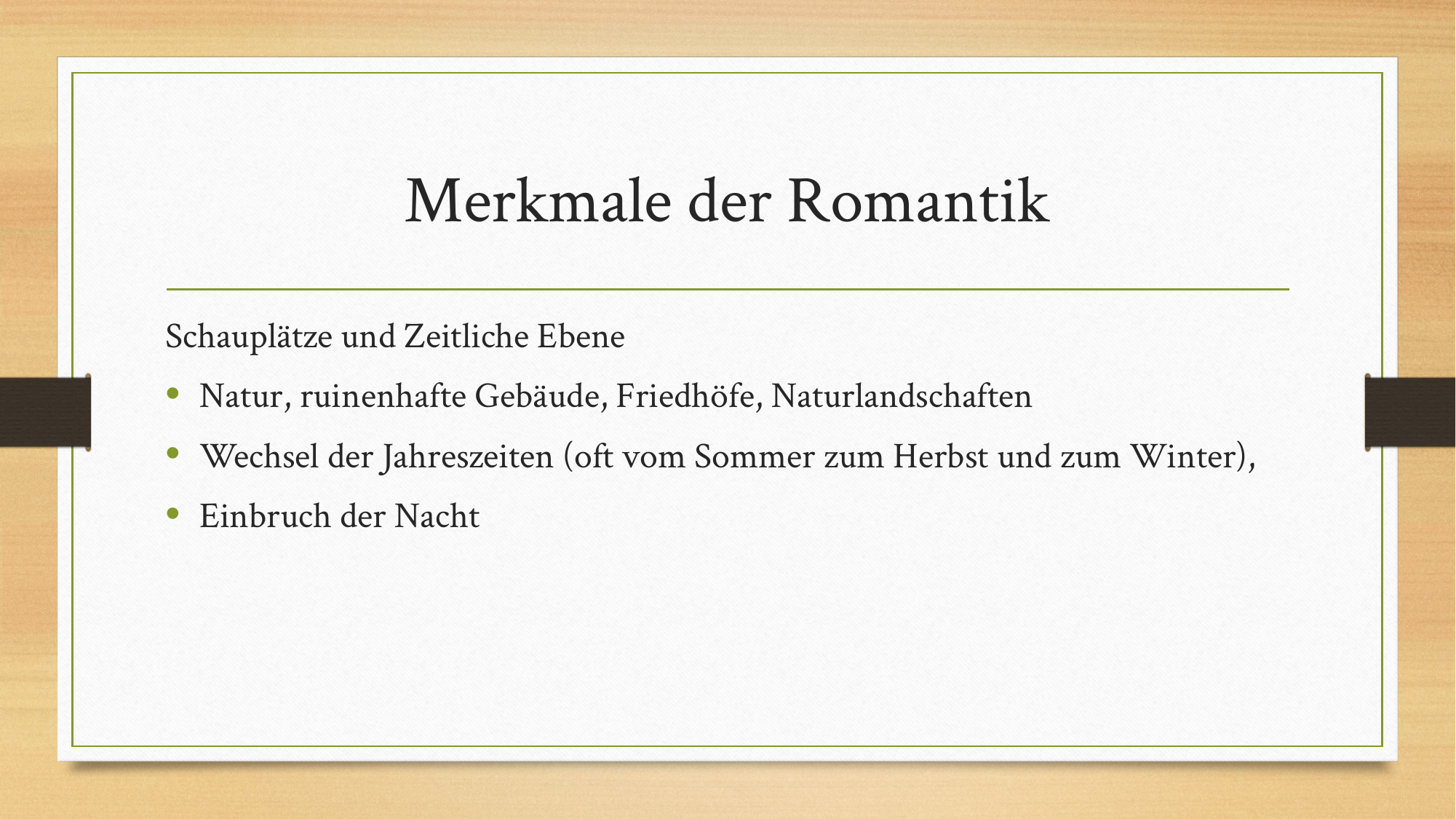

# Merkmale der Romantik
Schauplätze und Zeitliche Ebene
Natur, ruinenhafte Gebäude, Friedhöfe, Naturlandschaften
Wechsel der Jahreszeiten (oft vom Sommer zum Herbst und zum Winter),
Einbruch der Nacht